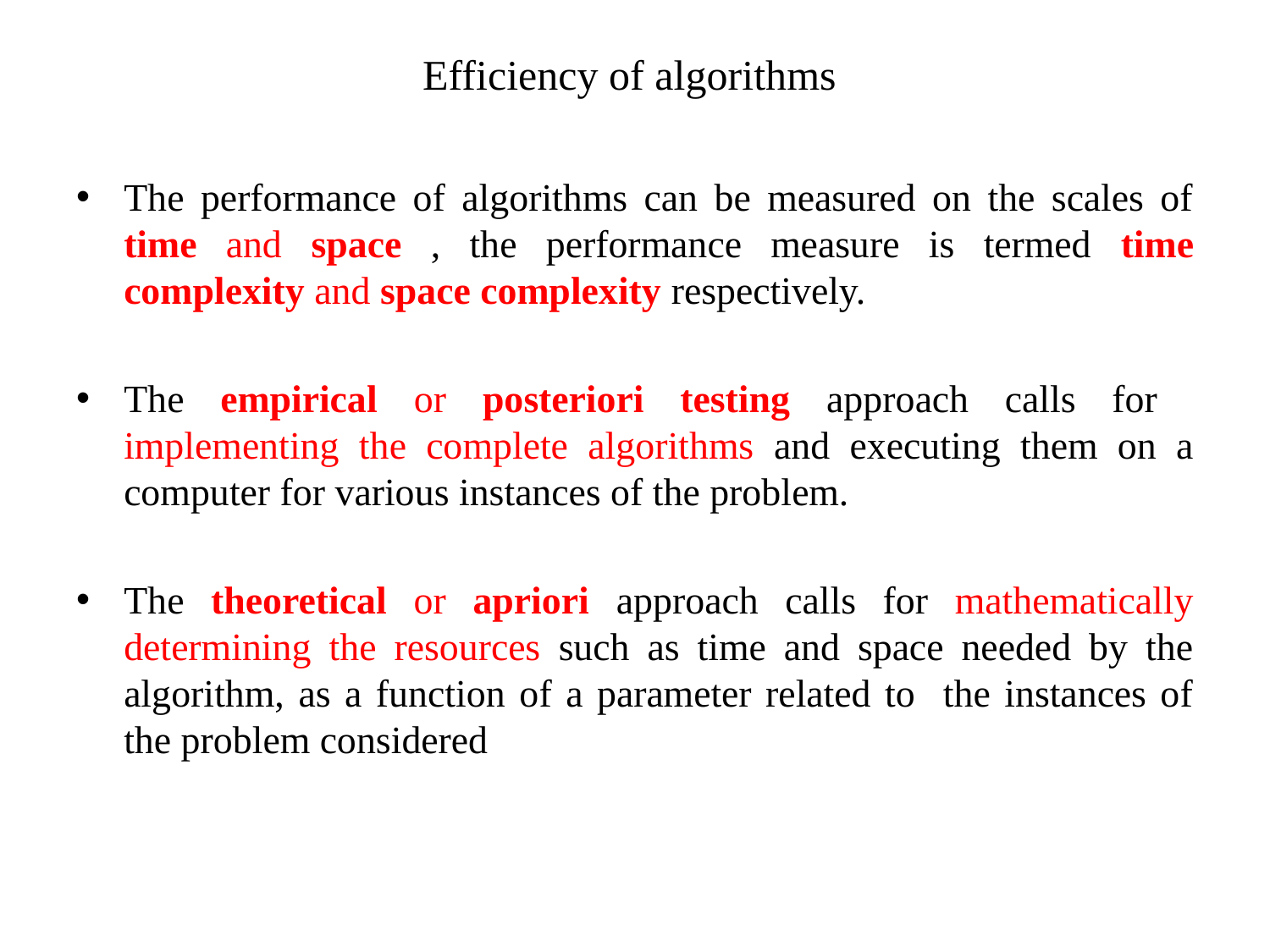

# Efficiency of algorithms
The performance of algorithms can be measured on the scales of time and space , the performance measure is termed time complexity and space complexity respectively.

The empirical or posteriori testing approach calls for  implementing the complete algorithms and executing them on a computer for various instances of the problem.

The theoretical or apriori approach calls for mathematically determining the resources such as time and space needed by the algorithm, as a function of a parameter related to  the instances of the problem considered